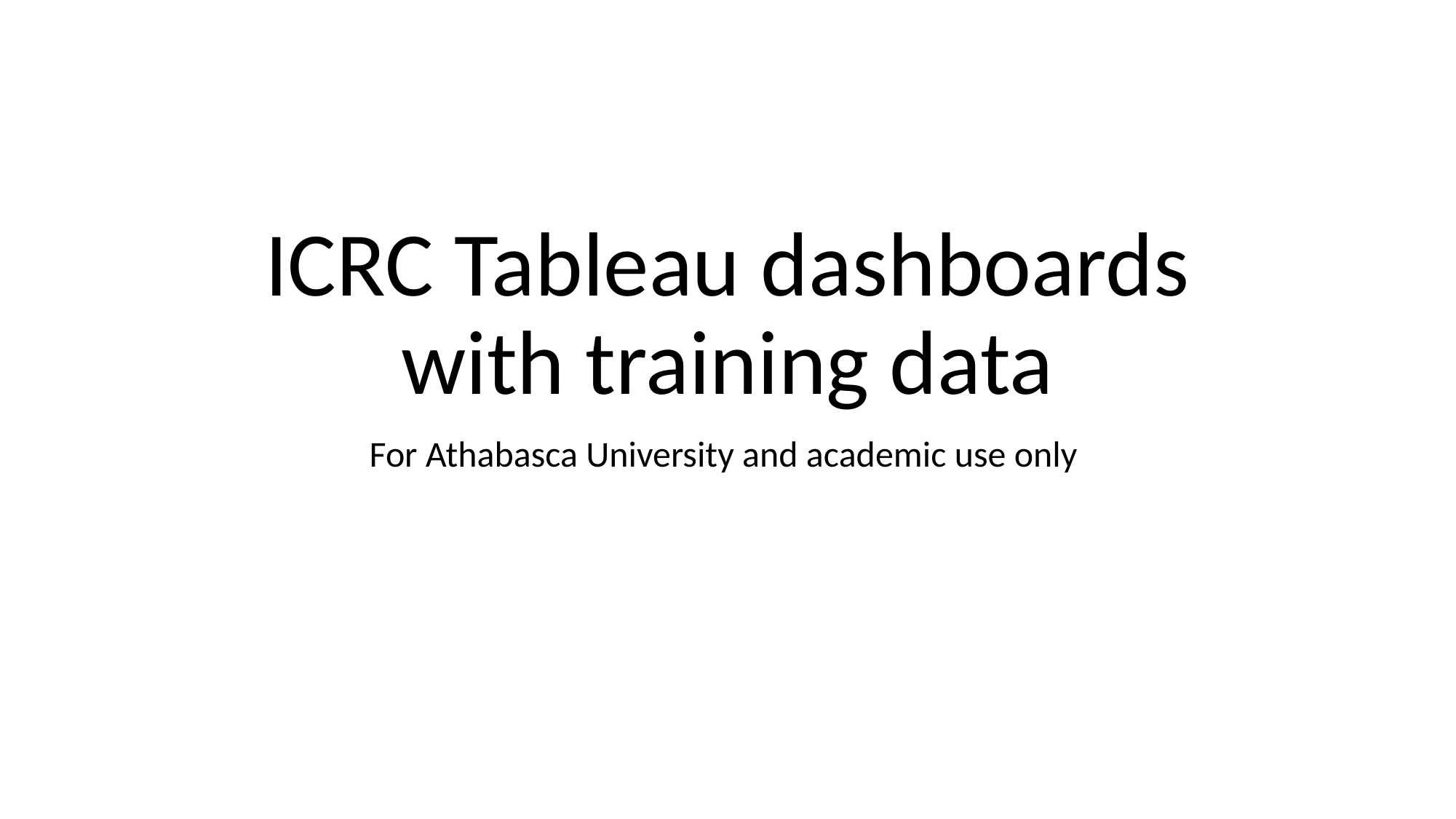

# ICRC Tableau dashboards with training data
For Athabasca University and academic use only